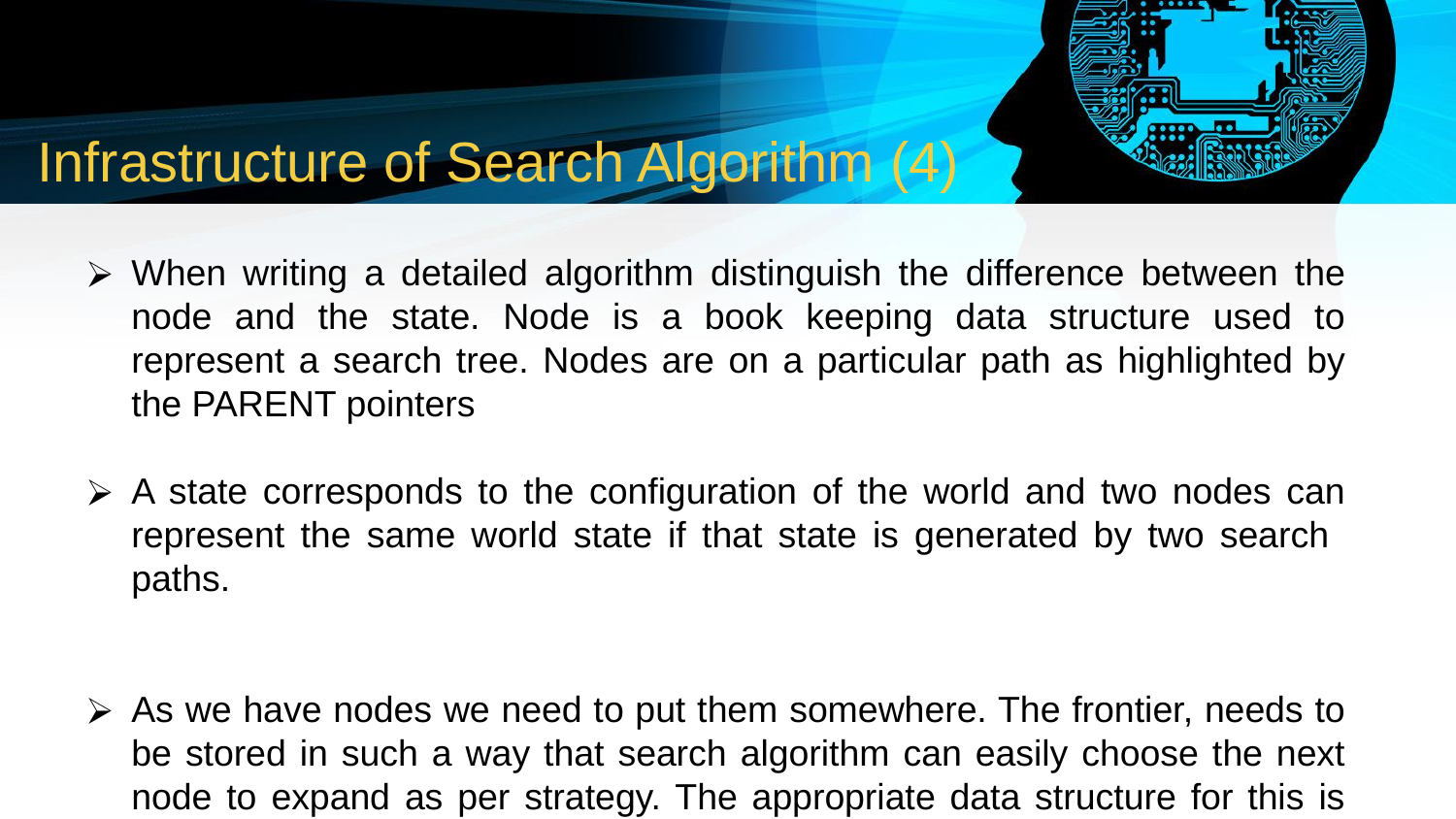

# Infrastructure of Search Algorithm (4)

When writing a detailed algorithm distinguish the difference between the node and the state. Node is a book keeping data structure used to represent a search tree. Nodes are on a particular path as highlighted by the PARENT pointers

A state corresponds to the configuration of the world and two nodes can represent the same world state if that state is generated by two search  paths.

As we have nodes we need to put them somewhere. The frontier, needs to be stored in such a way that search algorithm can easily choose the next node to expand as per strategy. The appropriate data structure for this is Queue with  EMPTY, POP and INSERT operations with the variants LIFO and FIFO